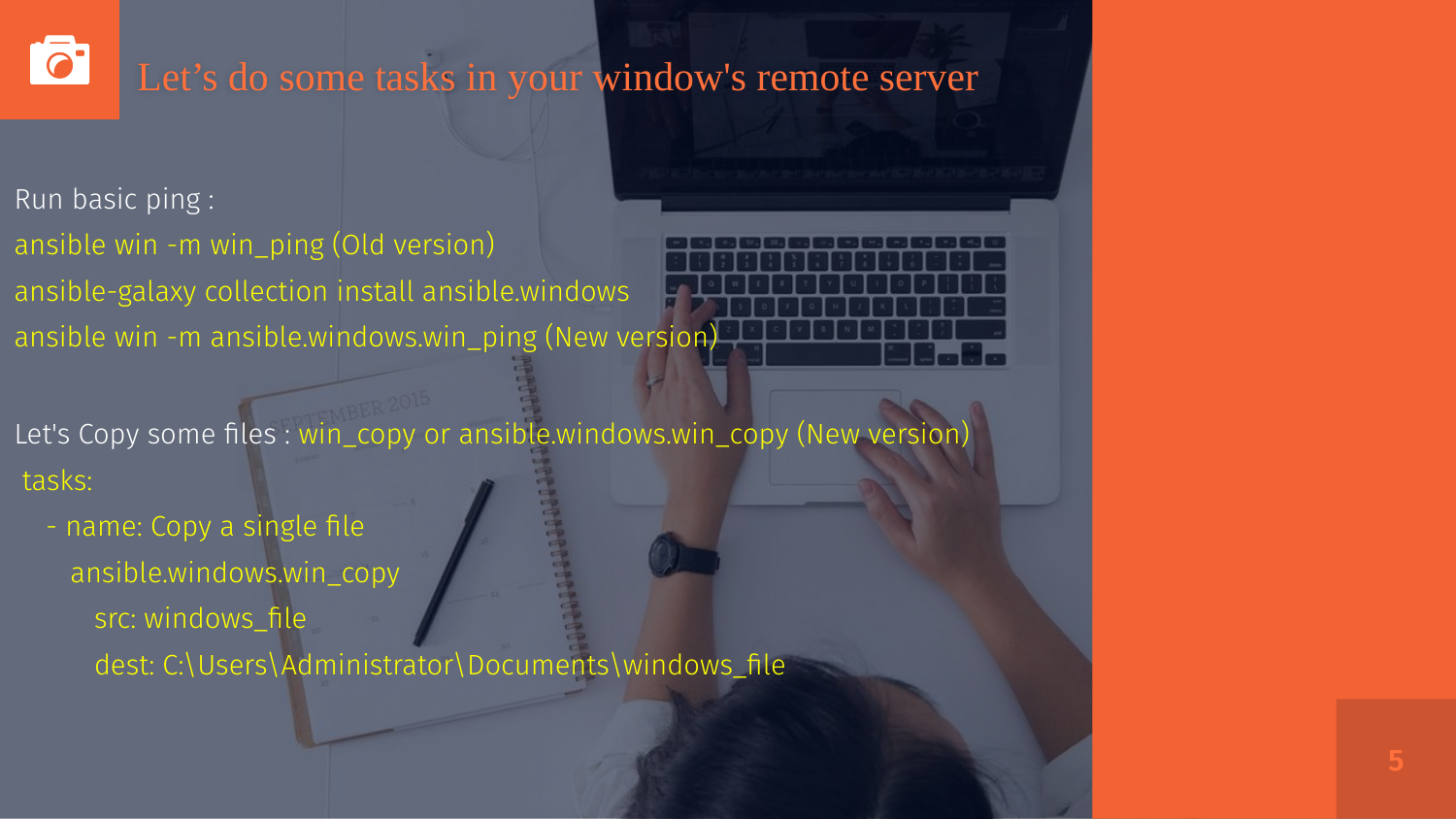

# Let’s do some tasks in your window's remote server

Run basic ping :
ansible win -m win_ping (Old version)
ansible-galaxy collection install ansible.windows
ansible win -m ansible.windows.win_ping (New version)

Let's Copy some files : win_copy or ansible.windows.win_copy (New version)
 tasks:
    - name: Copy a single file
       ansible.windows.win_copy
          src: windows_file
          dest: C:\Users\Administrator\Documents\windows_file

5